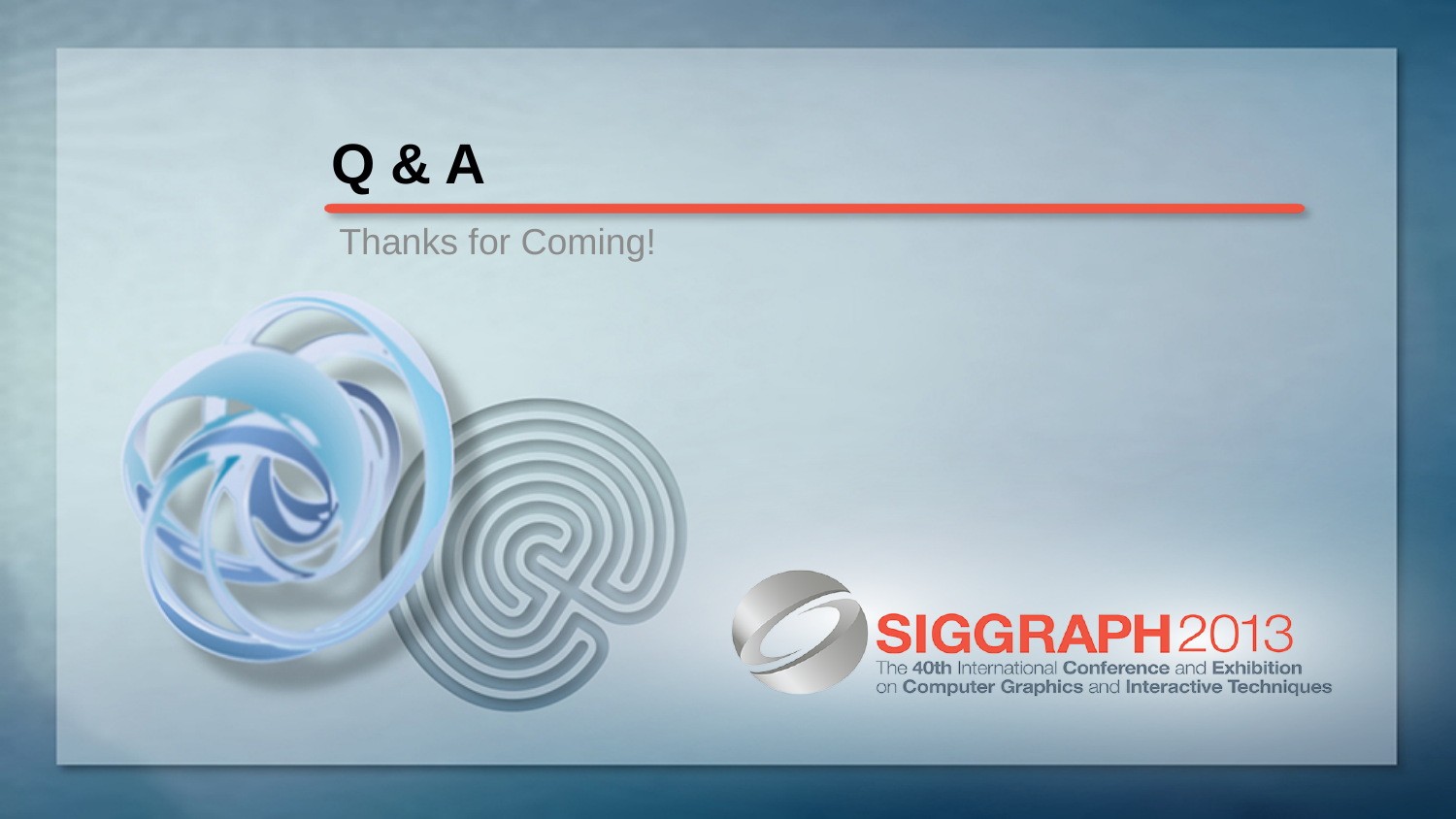

# Q & A
Thanks for Coming!